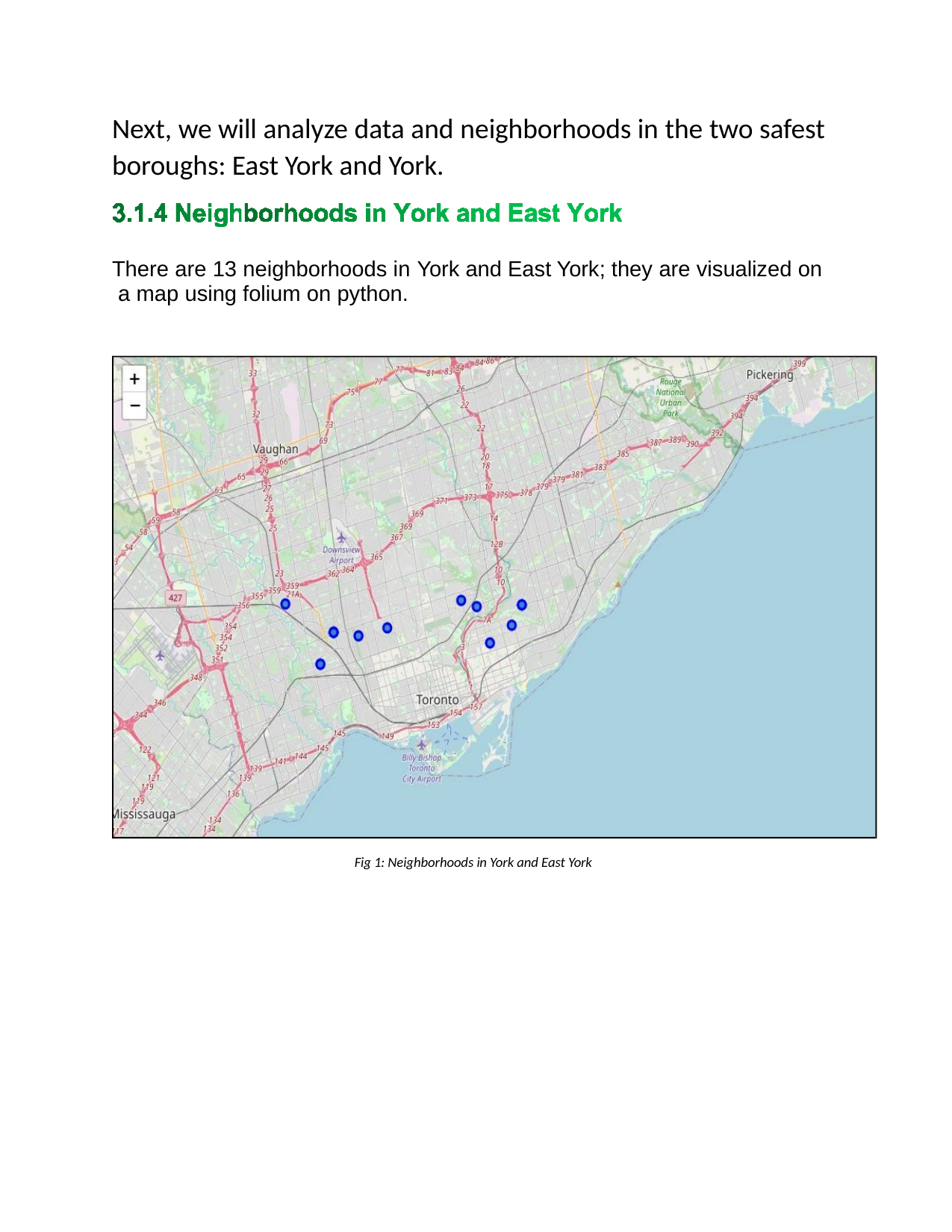

Next, we will analyze data and neighborhoods in the two safest  boroughs: East York and York.

There are 13 neighborhoods in York and East York; they are visualized on  a map using folium on python.

Fig 1: Neighborhoods in York and East York